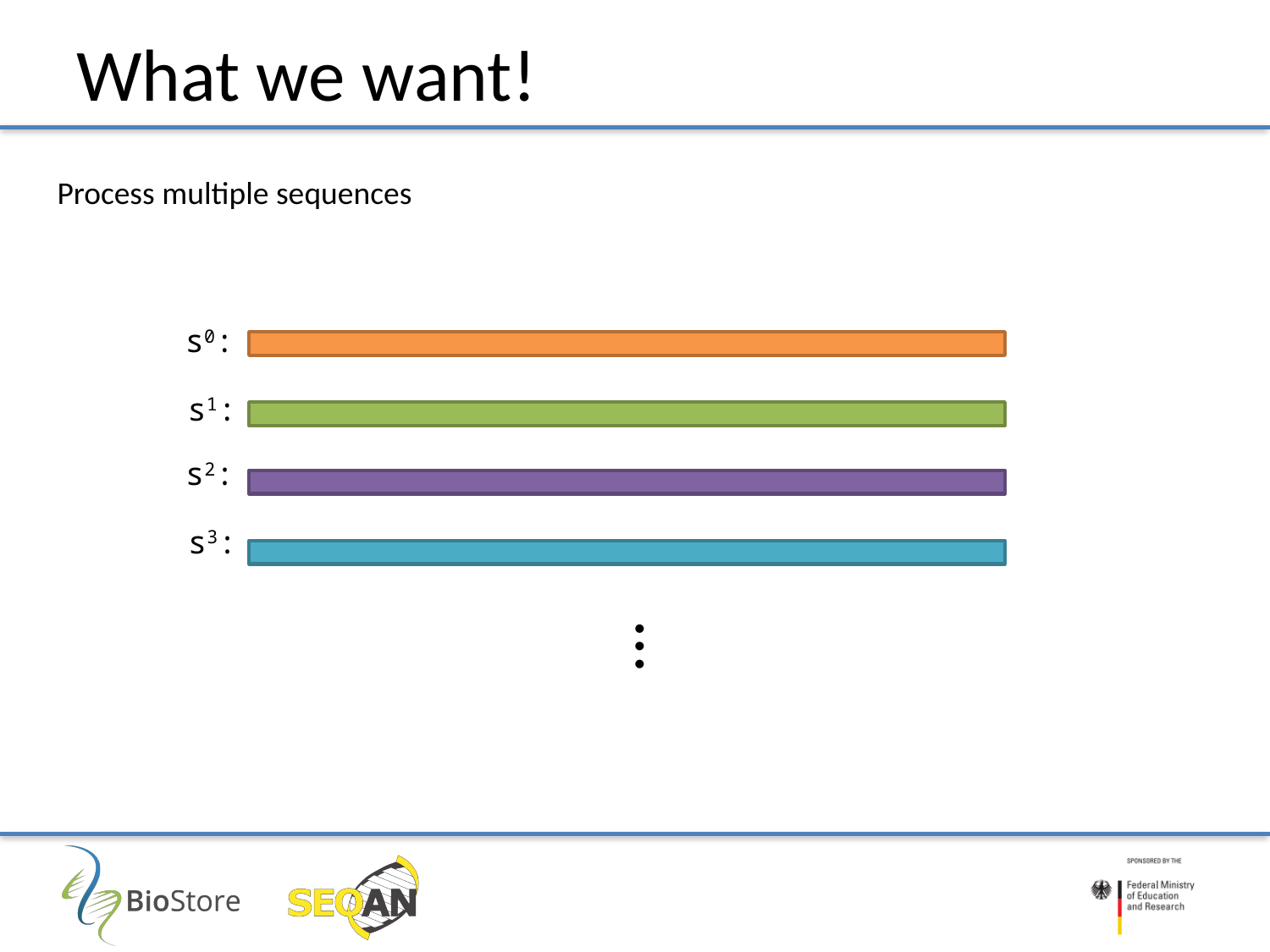

# What we want!
Process multiple sequences
s0:

s1:

s2:

s3:

…